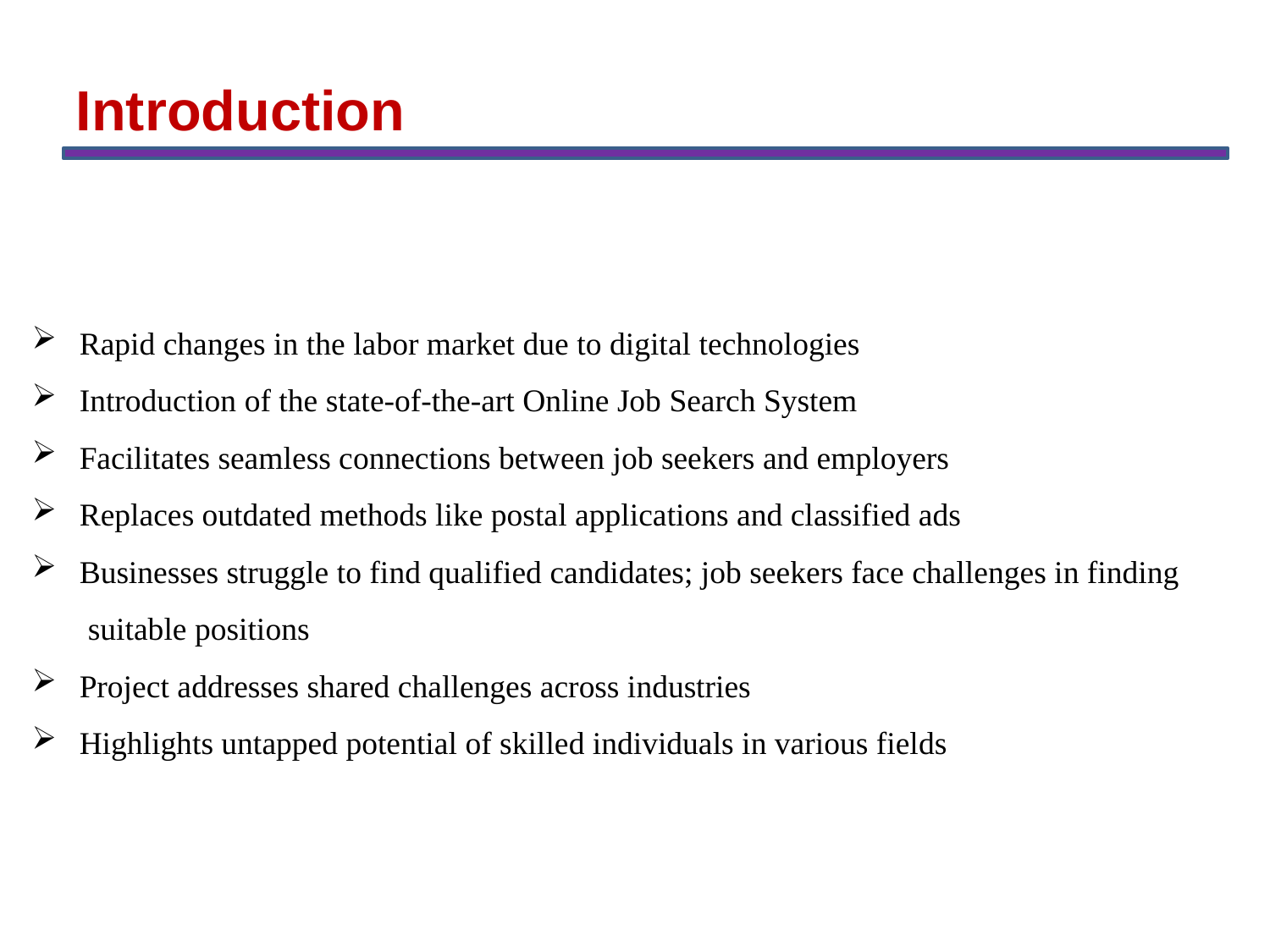

Introduction

# Rapid changes in the labor market due to digital technologies
Introduction of the state-of-the-art Online Job Search System
Facilitates seamless connections between job seekers and employers
Replaces outdated methods like postal applications and classified ads
Businesses struggle to find qualified candidates; job seekers face challenges in finding
       suitable positions
Project addresses shared challenges across industries
Highlights untapped potential of skilled individuals in various fields